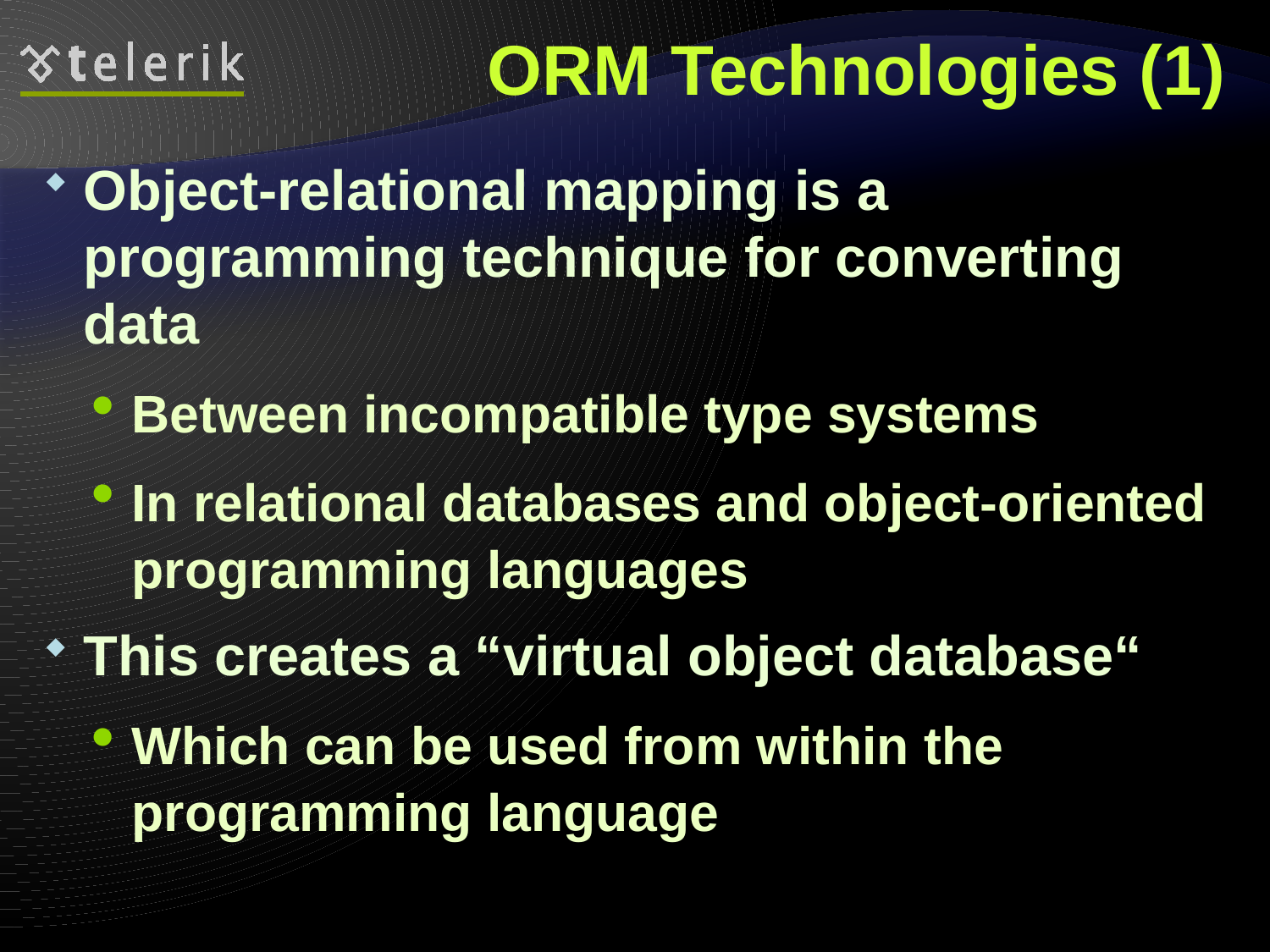

# ORM Technologies (1)
Object-relational mapping is a programming technique for converting data
Between incompatible type systems
In relational databases and object-oriented programming languages
This creates a “virtual object database“
Which can be used from within the programming language